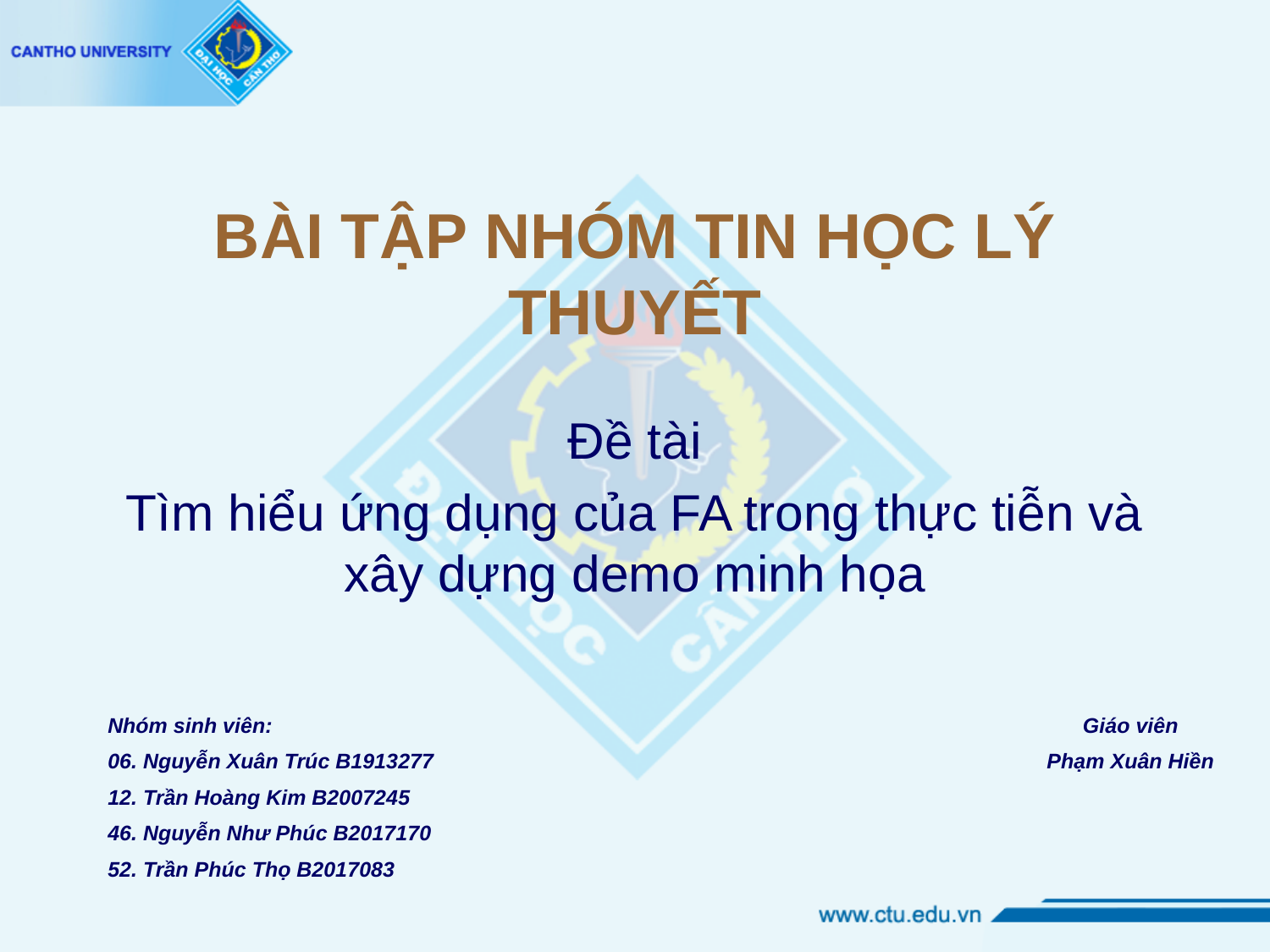

# BÀI TẬP NHÓM TIN HỌC LÝ THUYẾT
Đề tài
Tìm hiểu ứng dụng của FA trong thực tiễn và xây dựng demo minh họa
Nhóm sinh viên:
06. Nguyễn Xuân Trúc B1913277
12. Trần Hoàng Kim B2007245
46. Nguyễn Như Phúc B2017170
52. Trần Phúc Thọ B2017083
Giáo viên
Phạm Xuân Hiền